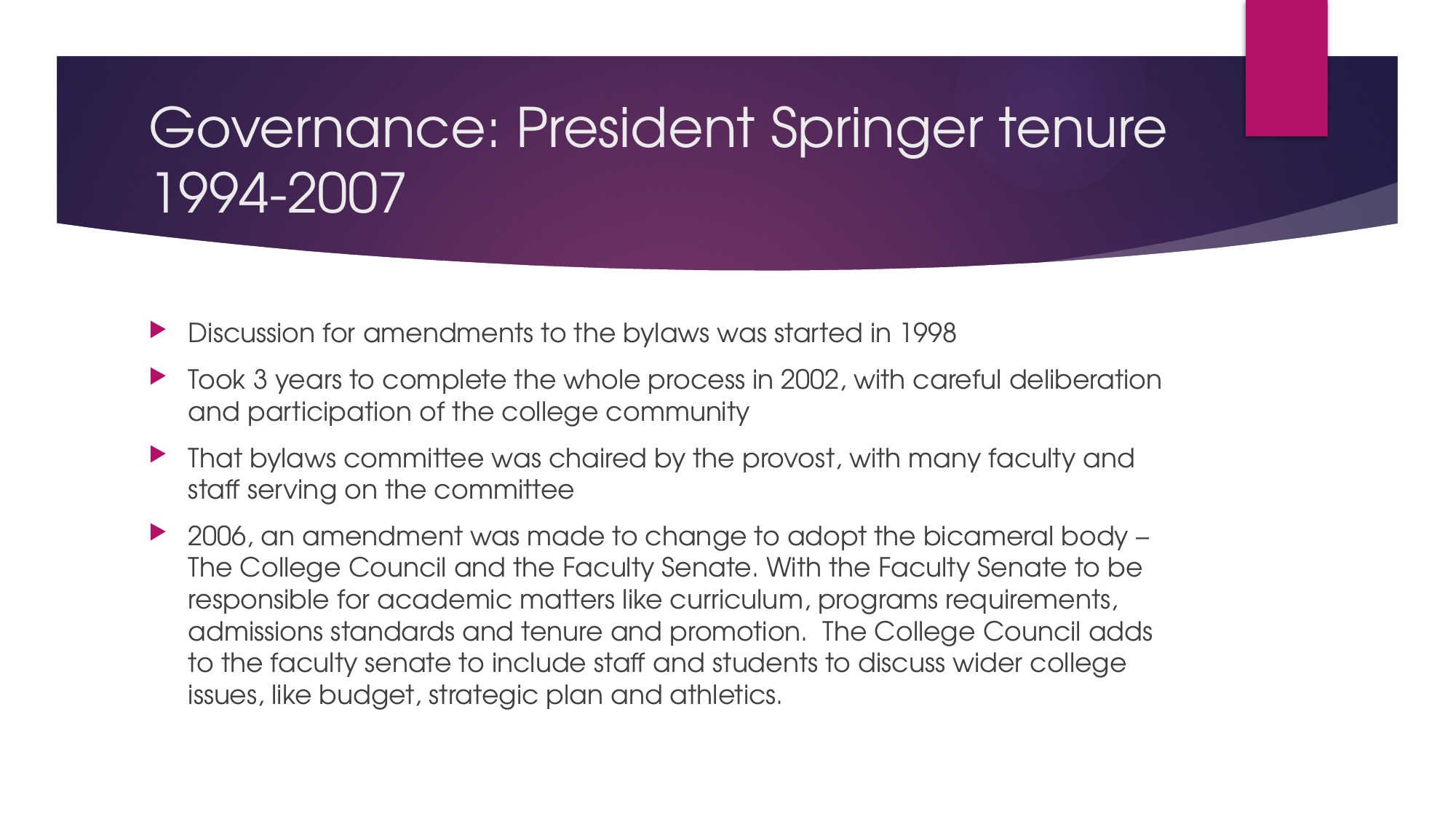

# Governance: President Springer tenure 1994-2007
Discussion for amendments to the bylaws was started in 1998
Took 3 years to complete the whole process in 2002, with careful deliberation and participation of the college community
That bylaws committee was chaired by the provost, with many faculty and staff serving on the committee
2006, an amendment was made to change to adopt the bicameral body – The College Council and the Faculty Senate. With the Faculty Senate to be responsible for academic matters like curriculum, programs requirements, admissions standards and tenure and promotion.  The College Council adds to the faculty senate to include staff and students to discuss wider college issues, like budget, strategic plan and athletics.